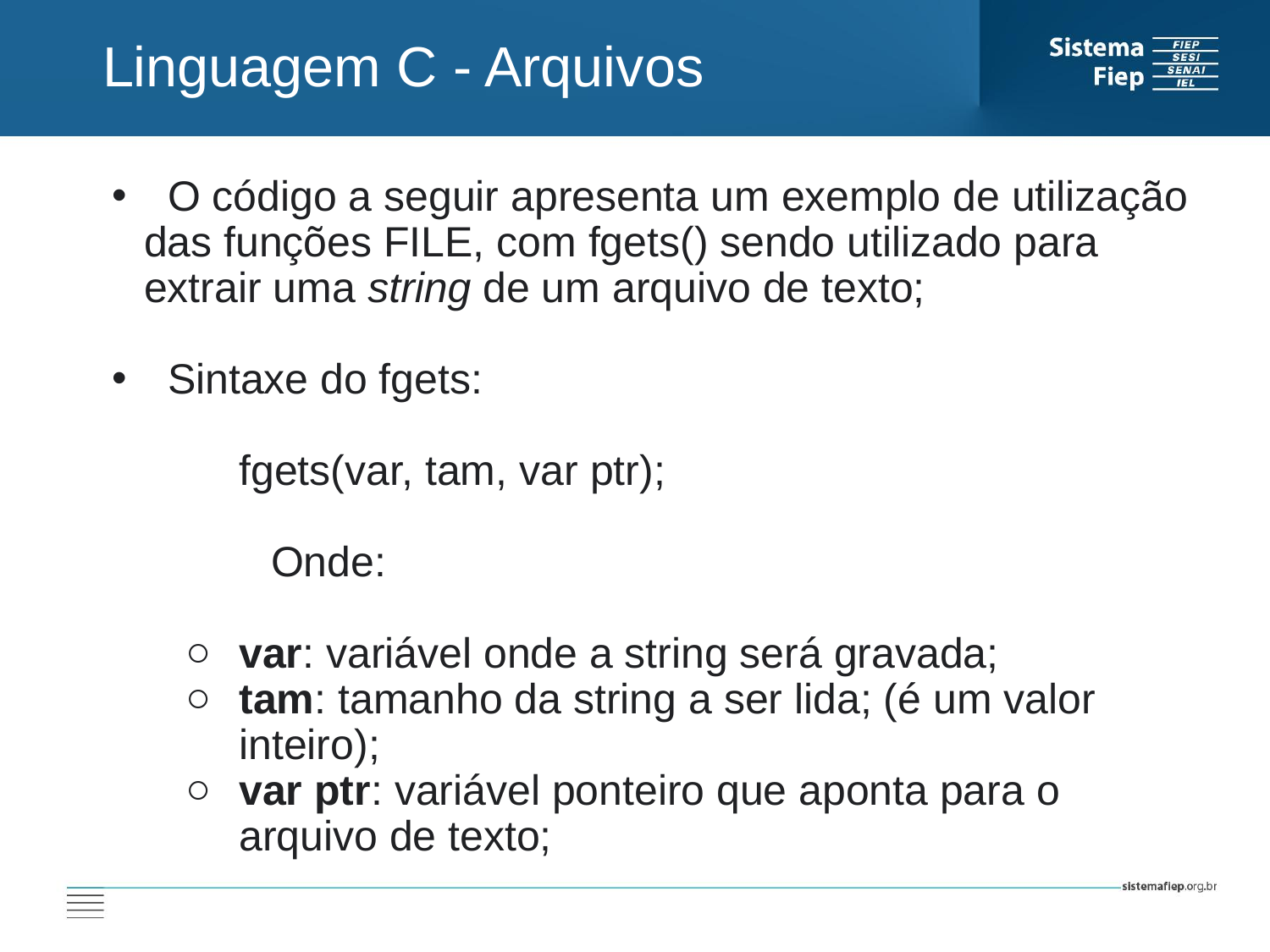

Linguagem C - Arquivos

  O código a seguir apresenta um exemplo de utilização das funções FILE, com fgets() sendo utilizado para extrair uma string de um arquivo de texto;

  Sintaxe do fgets:

	fgets(var, tam, var ptr);

		Onde:

var: variável onde a string será gravada;
tam: tamanho da string a ser lida; (é um valor inteiro);
var ptr: variável ponteiro que aponta para o arquivo de texto;